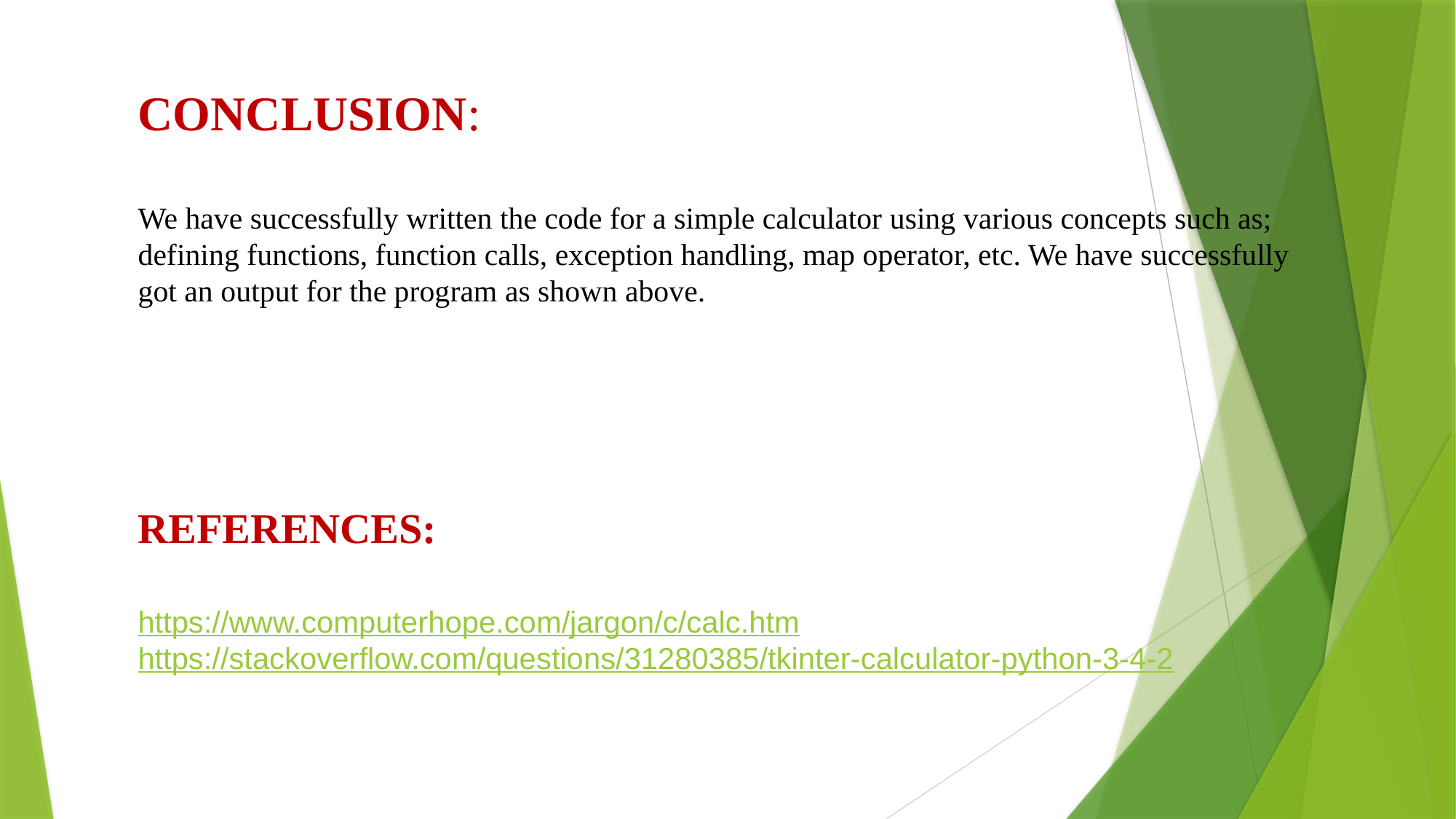

CONCLUSION:

We have successfully written the code for a simple calculator using various concepts such as; defining functions, function calls, exception handling, map operator, etc. We have successfully got an output for the program as shown above.
REFERENCES:

https://www.computerhope.com/jargon/c/calc.htm
https://stackoverflow.com/questions/31280385/tkinter-calculator-python-3-4-2